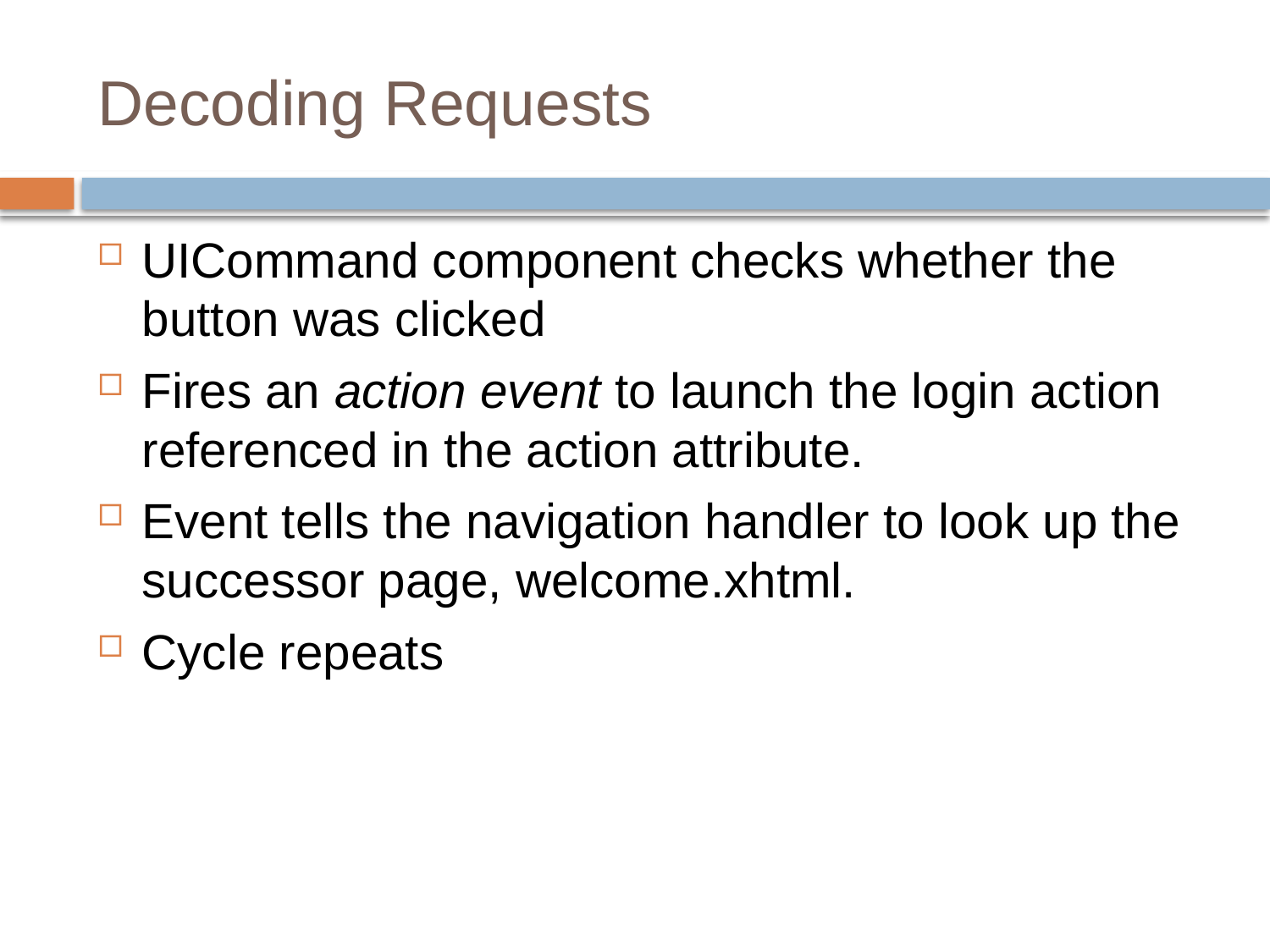

# Decoding Requests
UICommand component checks whether the button was clicked
Fires an action event to launch the login action referenced in the action attribute.
Event tells the navigation handler to look up the successor page, welcome.xhtml.
Cycle repeats